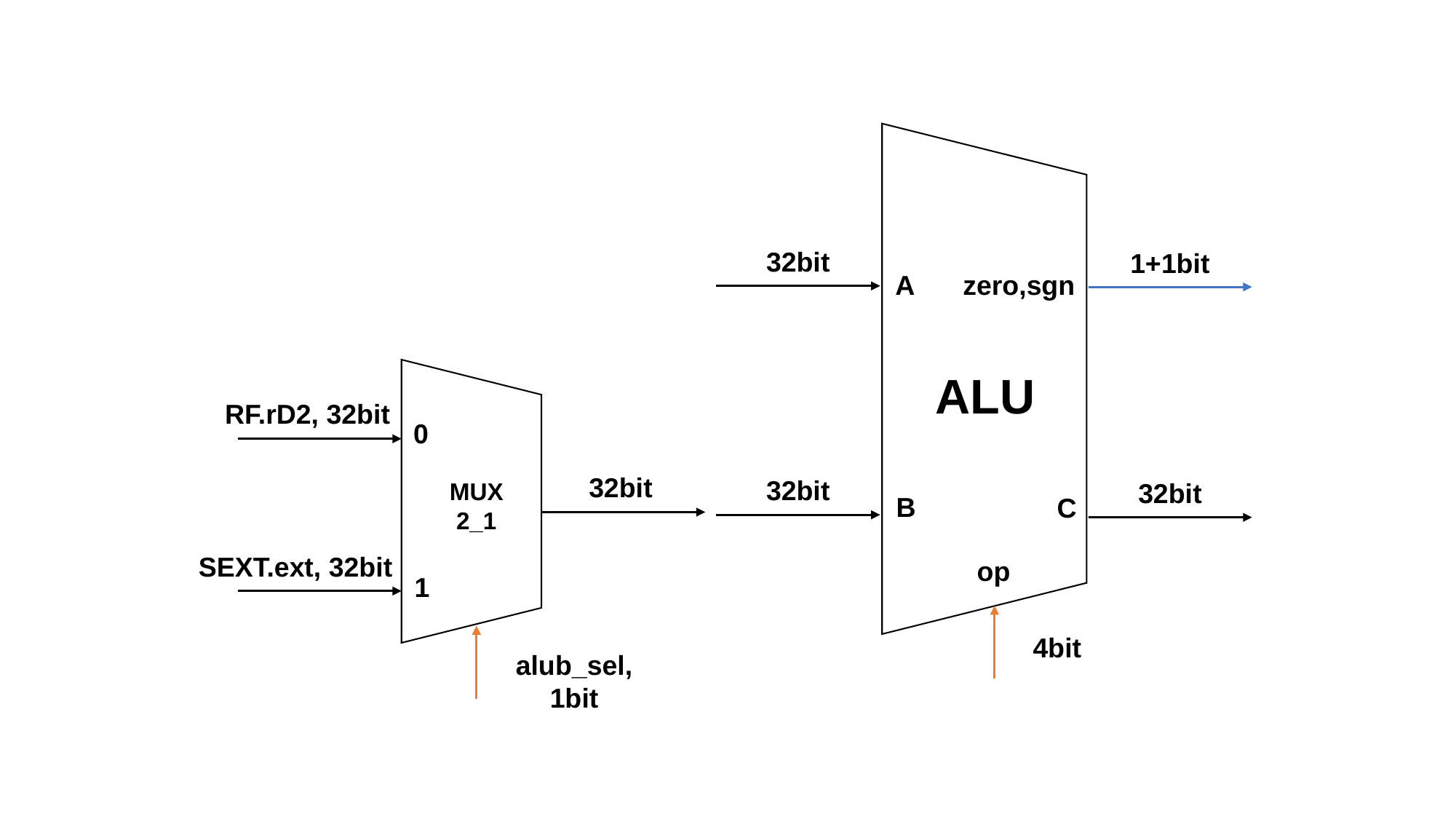

A
zero,sgn

ALU
B
C
32bit
1+1bit
32bit
32bit
op
4bit
0

MUX
2_1
1
RF.rD2, 32bit
32bit
SEXT.ext, 32bit
alub_sel, 1bit